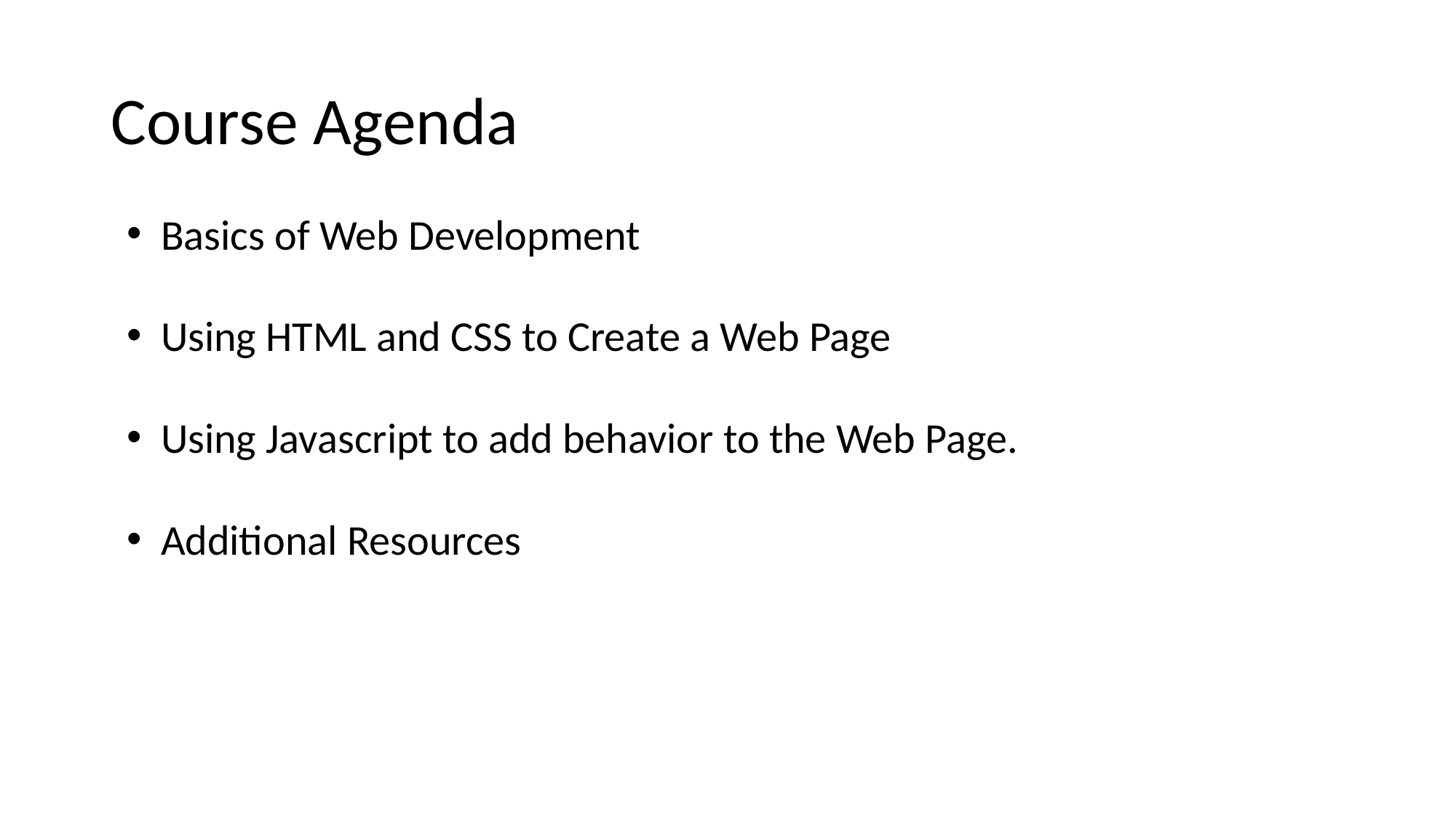

# Course Agenda
Basics of Web Development

Using HTML and CSS to Create a Web Page

Using Javascript to add behavior to the Web Page.

Additional Resources